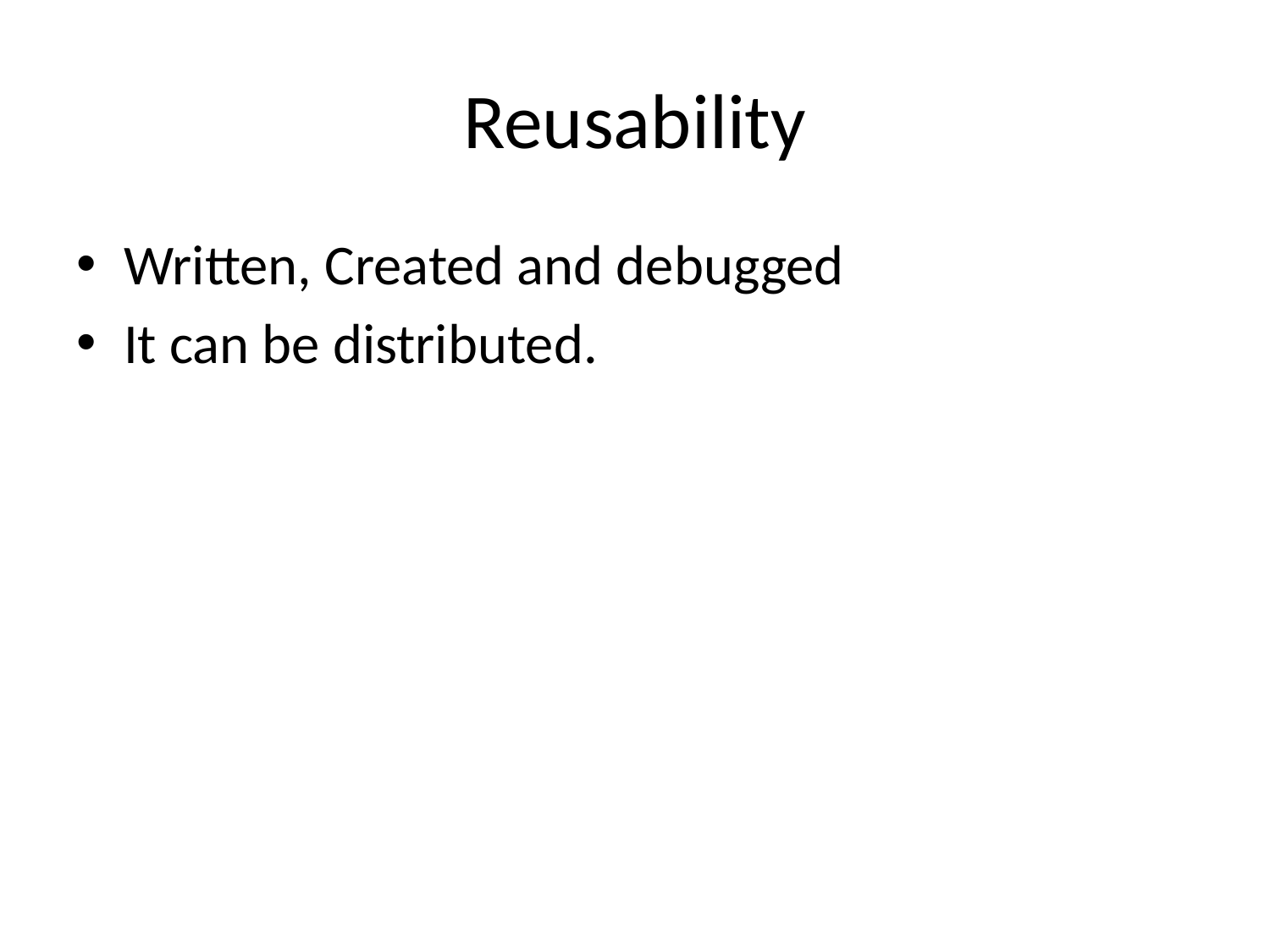

# Reusability
Written, Created and debugged
It can be distributed.